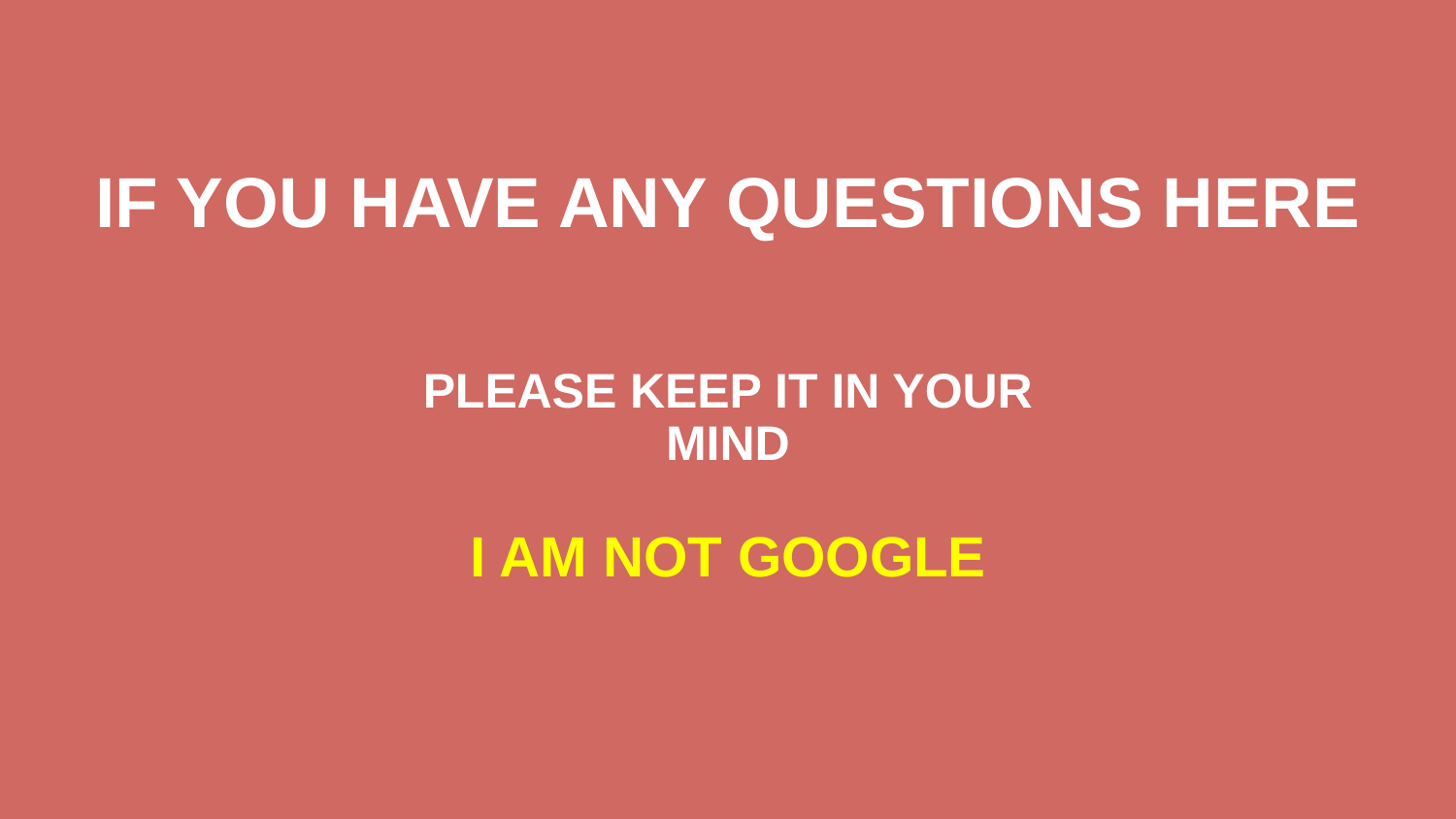

IF YOU HAVE ANY QUESTIONS HERE
PLEASE KEEP IT IN YOUR MIND
I AM NOT GOOGLE